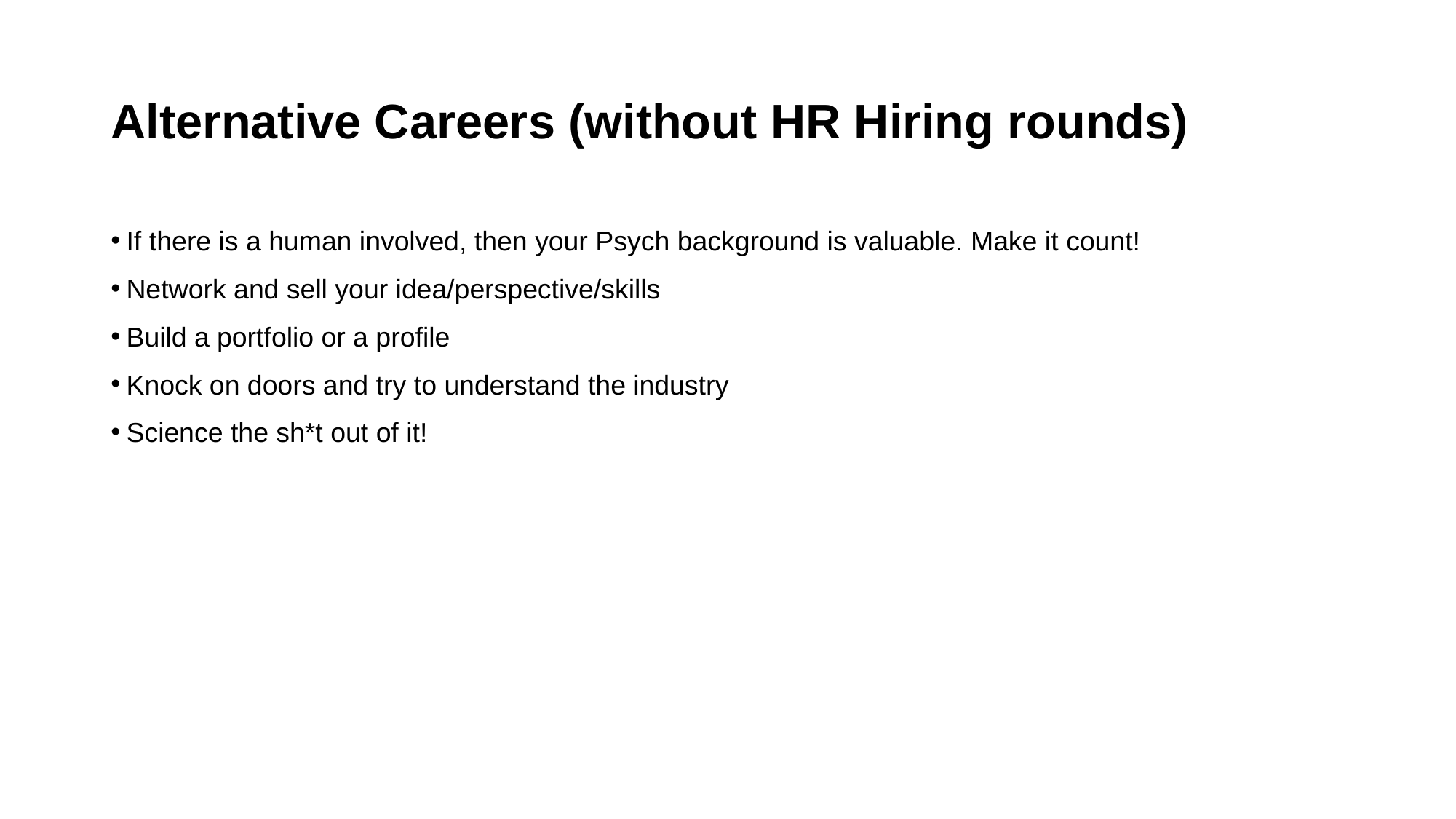

# Alternative Careers (without HR Hiring rounds)
If there is a human involved, then your Psych background is valuable. Make it count!
Network and sell your idea/perspective/skills
Build a portfolio or a profile
Knock on doors and try to understand the industry
Science the sh*t out of it!